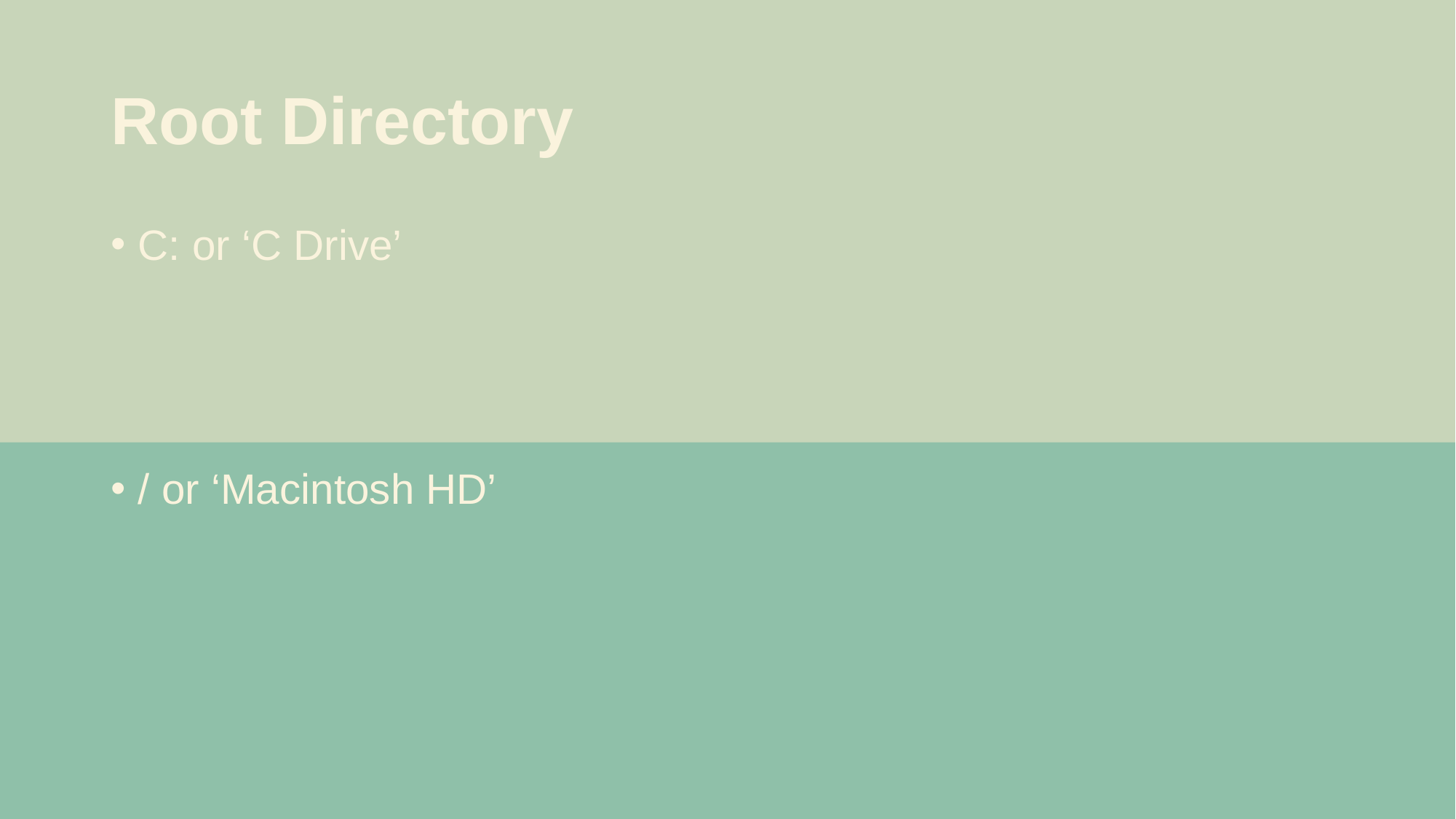

# Root Directory
C: or ‘C Drive’

/ or ‘Macintosh HD’